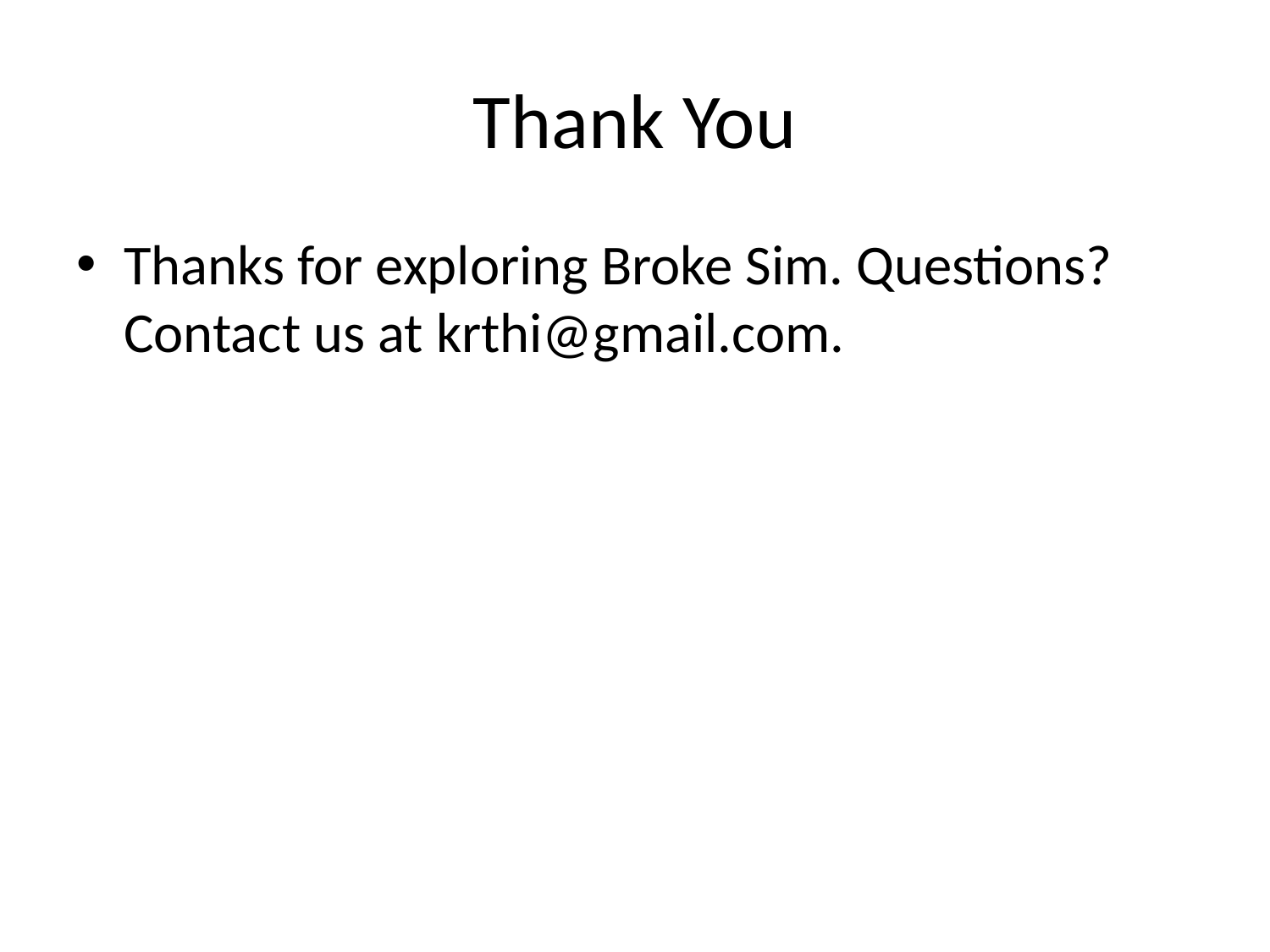

# Thank You
Thanks for exploring Broke Sim. Questions? Contact us at krthi@gmail.com.